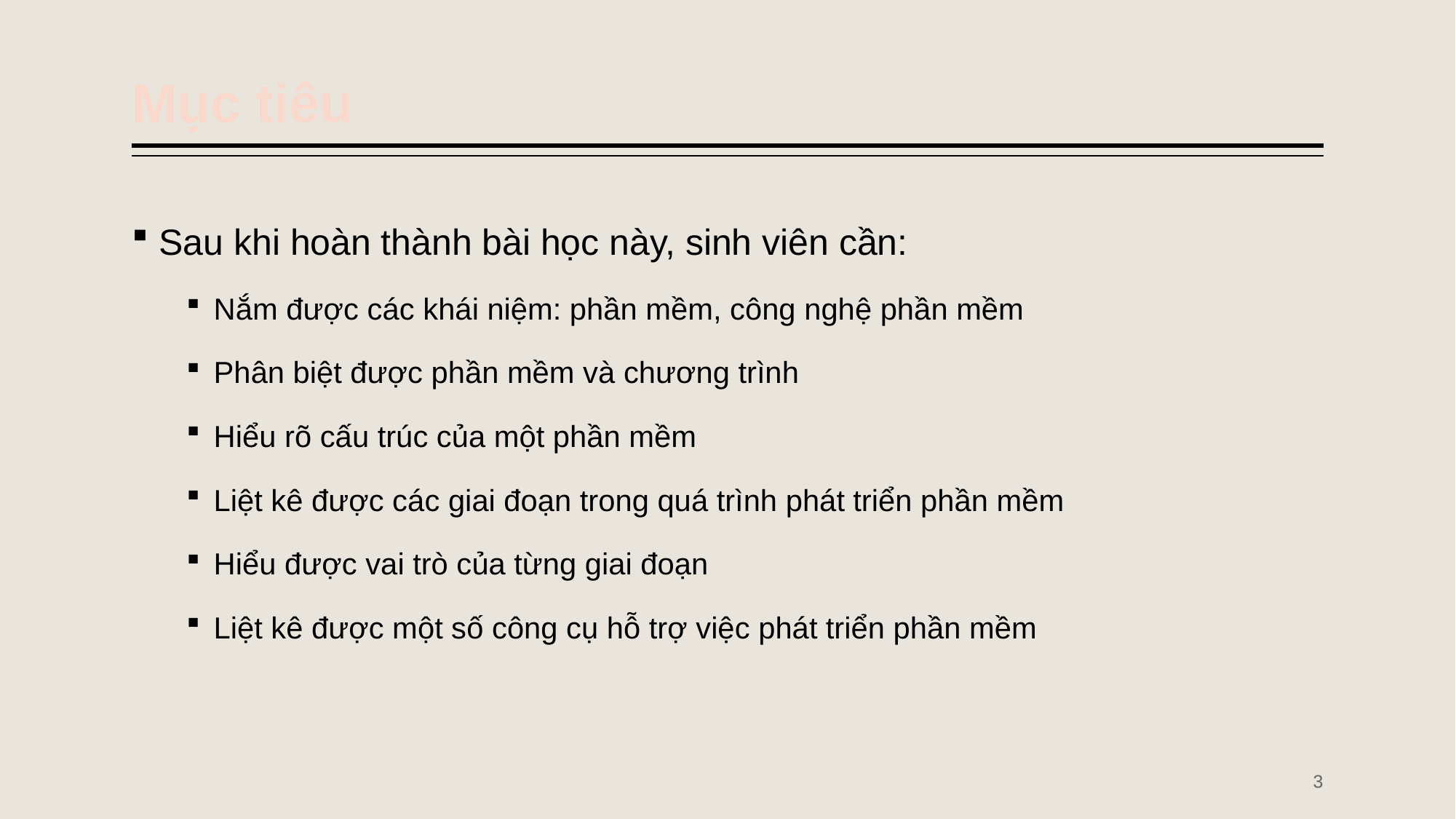

# Mục tiêu
Sau khi hoàn thành bài học này, sinh viên cần:
Nắm được các khái niệm: phần mềm, công nghệ phần mềm
Phân biệt được phần mềm và chương trình
Hiểu rõ cấu trúc của một phần mềm
Liệt kê được các giai đoạn trong quá trình phát triển phần mềm
Hiểu được vai trò của từng giai đoạn
Liệt kê được một số công cụ hỗ trợ việc phát triển phần mềm
3